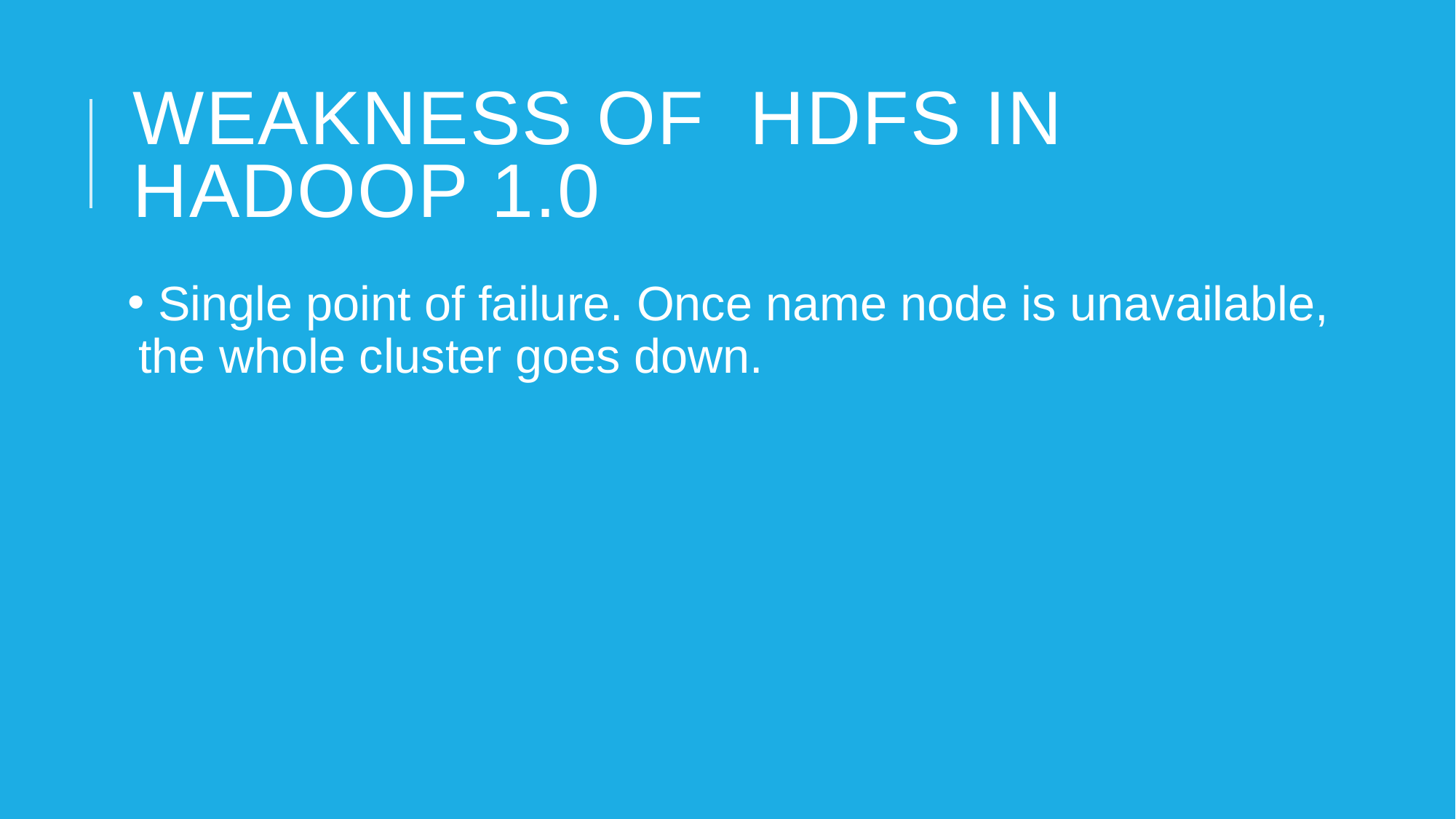

# Weakness of  HDFS in Hadoop 1.0
 Single point of failure. Once name node is unavailable, the whole cluster goes down.